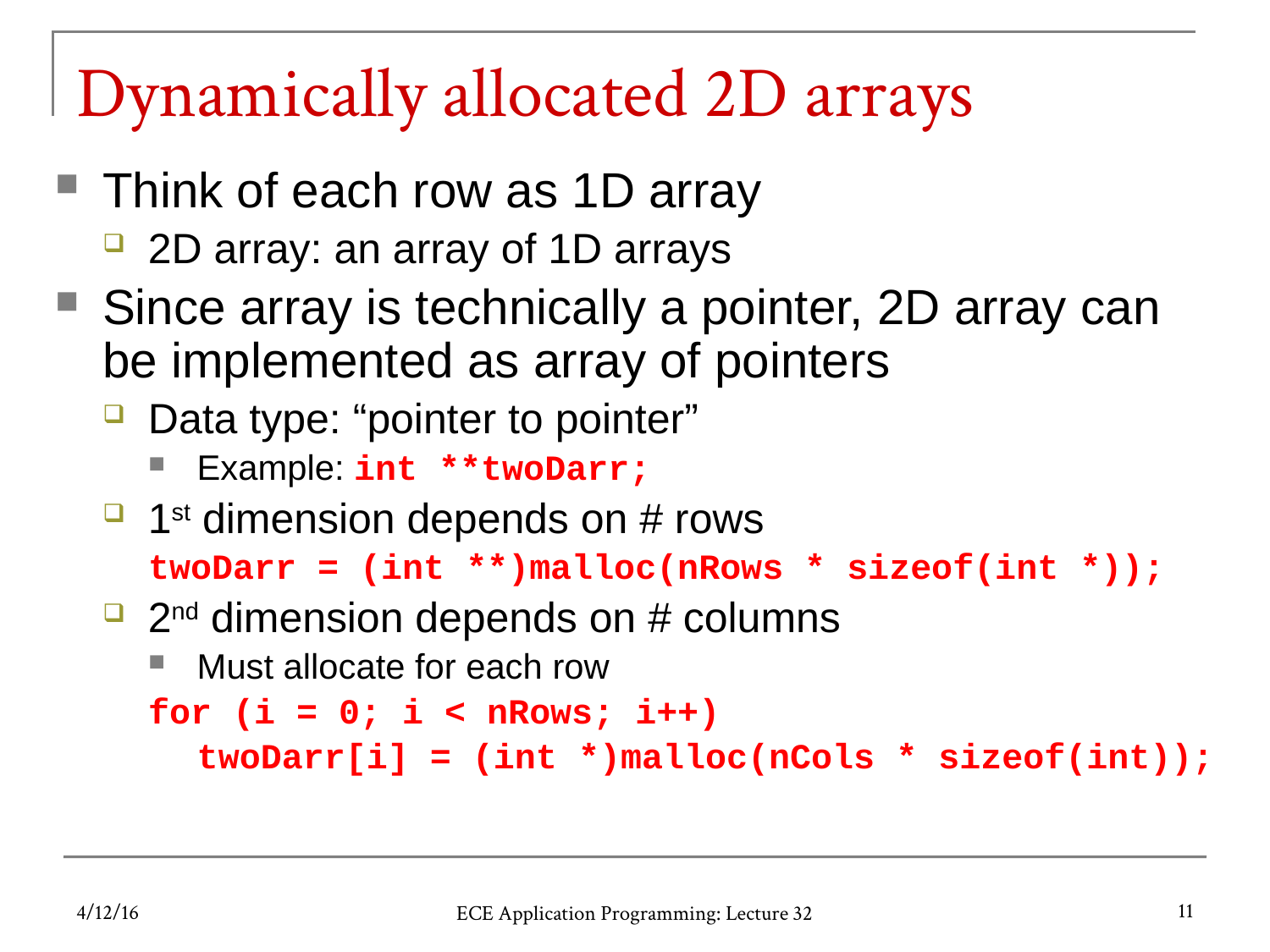

# Dynamically allocated 2D arrays
Think of each row as 1D array
2D array: an array of 1D arrays
Since array is technically a pointer, 2D array can be implemented as array of pointers
Data type: “pointer to pointer”
Example: int **twoDarr;
1st dimension depends on # rows
twoDarr = (int **)malloc(nRows * sizeof(int *));
2nd dimension depends on # columns
Must allocate for each row
for (i = 0; i < nRows; i++)
	twoDarr[i] = (int *)malloc(nCols * sizeof(int));
4/12/16
11
ECE Application Programming: Lecture 32